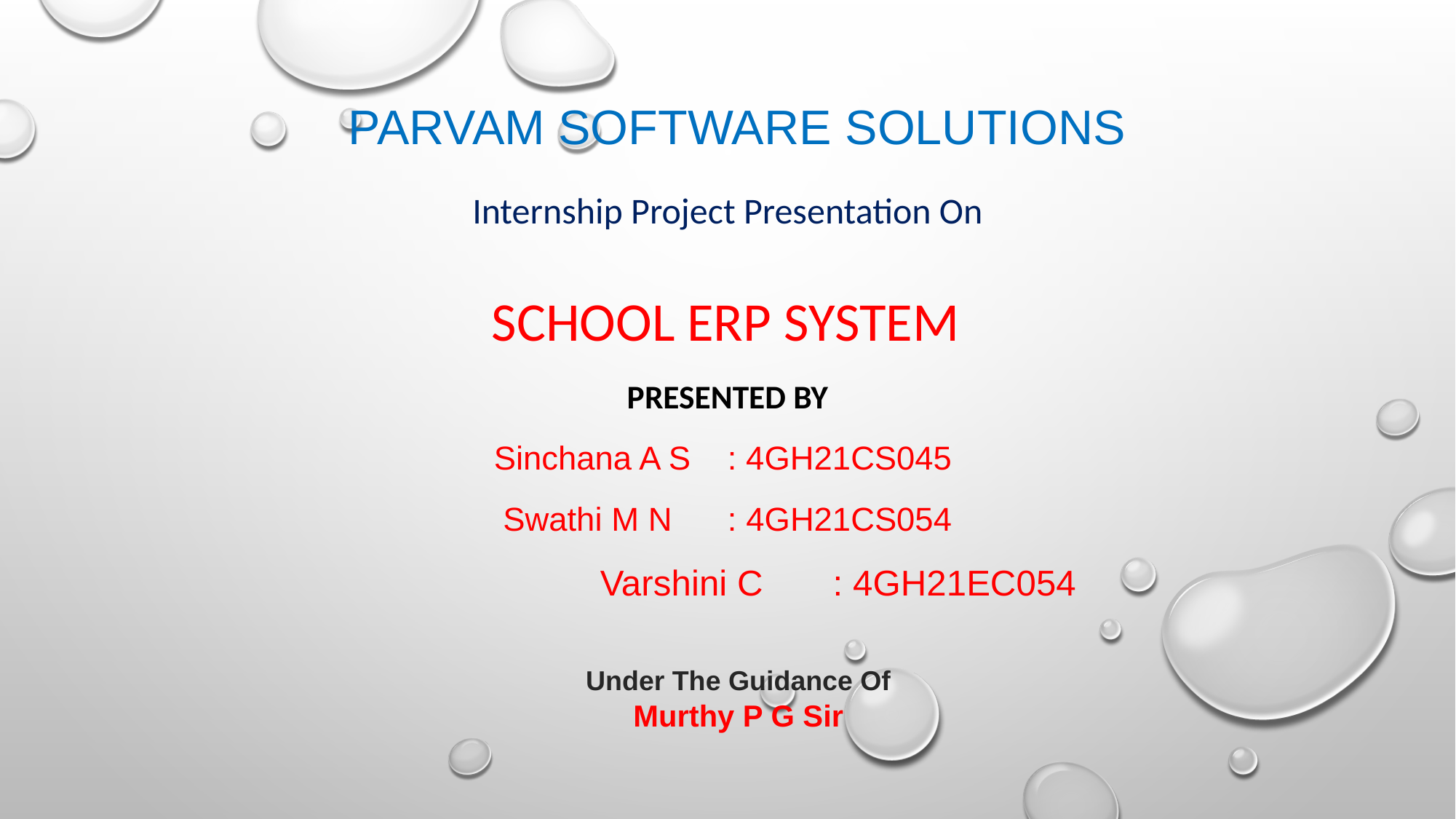

PARVAM SOFTWARE SOLUTIONS
Internship Project Presentation On

                           SCHOOL ERP SYSTEM
Presented by
Sinchana A S    : 4GH21CS045
Swathi M N      : 4GH21CS054
                                      Varshini C       : 4GH21EC054

Under The Guidance Of
Murthy P G Sir